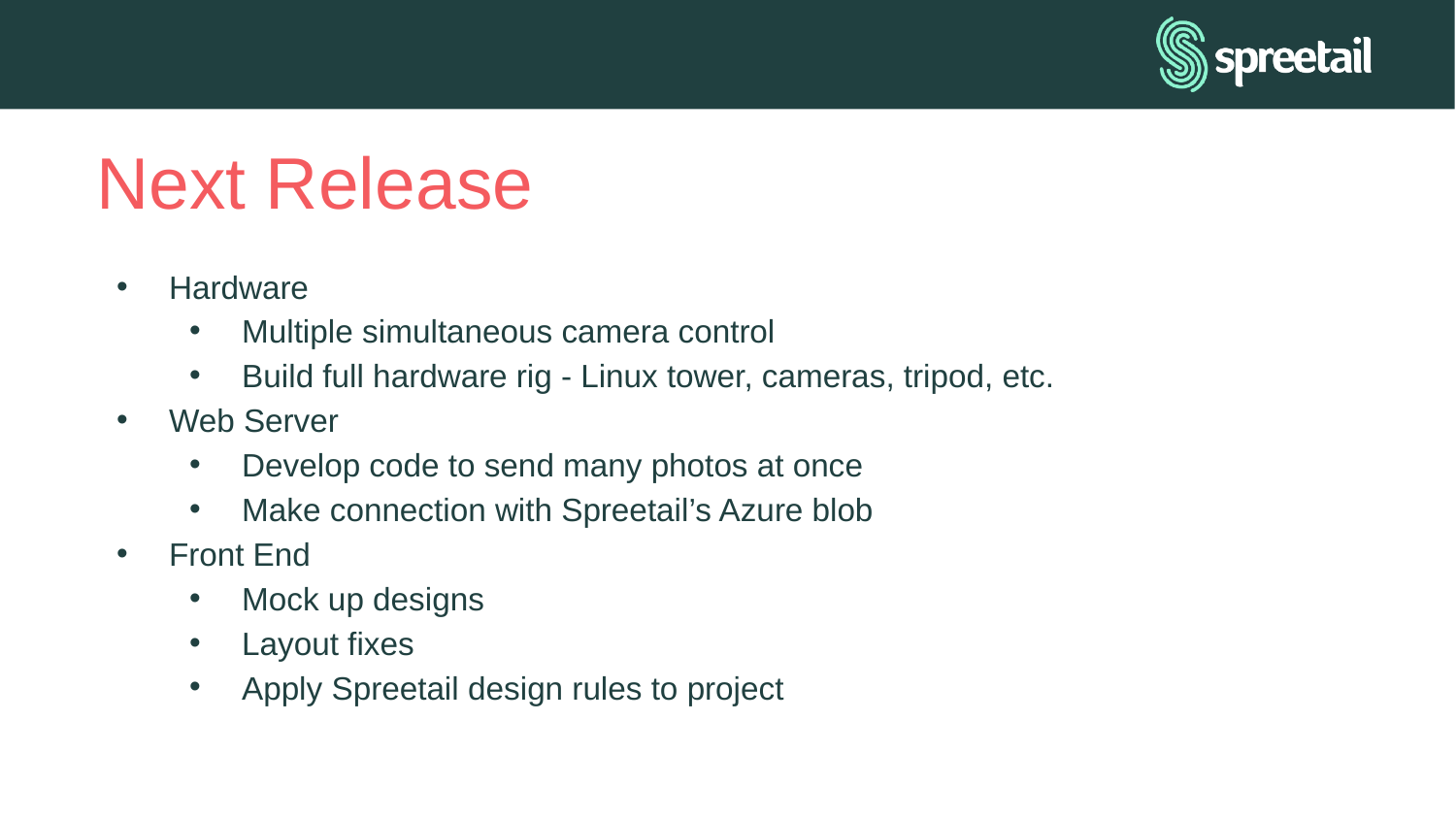

# Next Release
Hardware
Multiple simultaneous camera control
Build full hardware rig - Linux tower, cameras, tripod, etc.
Web Server
Develop code to send many photos at once
Make connection with Spreetail’s Azure blob
Front End
Mock up designs
Layout fixes
Apply Spreetail design rules to project